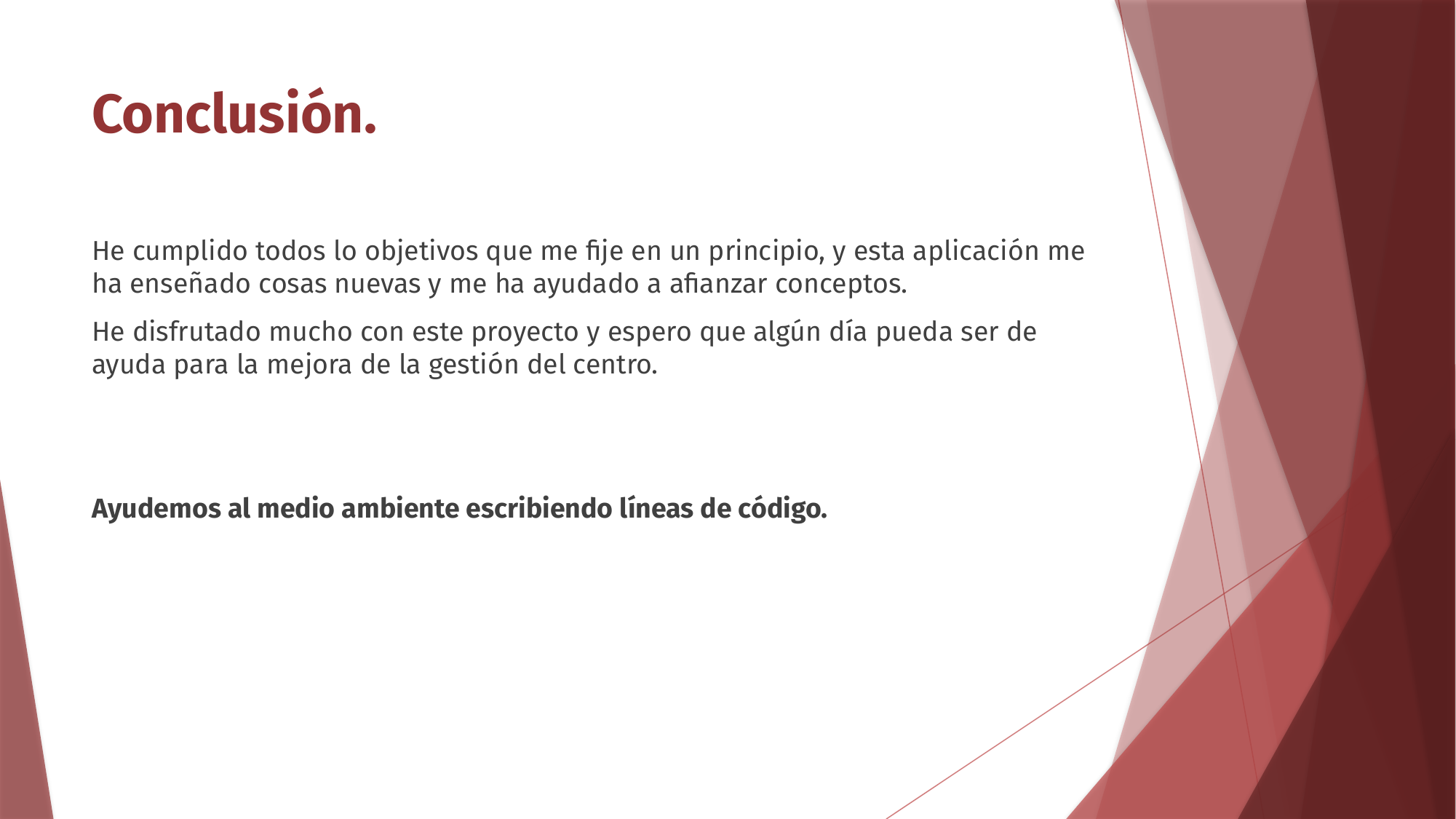

# Conclusión.

He cumplido todos lo objetivos que me fije en un principio, y esta aplicación me ha enseñado cosas nuevas y me ha ayudado a afianzar conceptos.
He disfrutado mucho con este proyecto y espero que algún día pueda ser de ayuda para la mejora de la gestión del centro.

Ayudemos al medio ambiente escribiendo líneas de código.